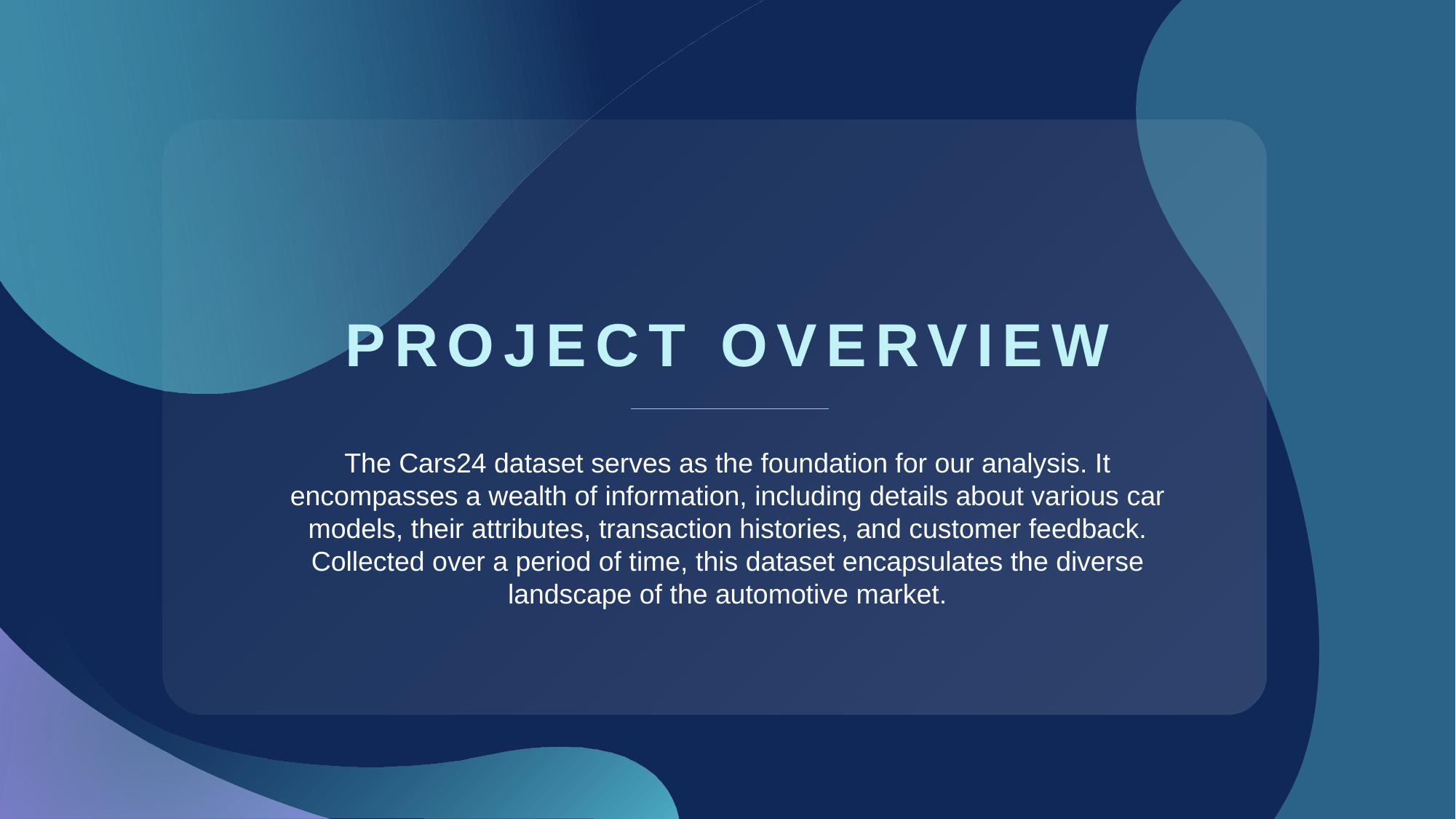

# Project Overview
The Cars24 dataset serves as the foundation for our analysis. It encompasses a wealth of information, including details about various car models, their attributes, transaction histories, and customer feedback. Collected over a period of time, this dataset encapsulates the diverse landscape of the automotive market.